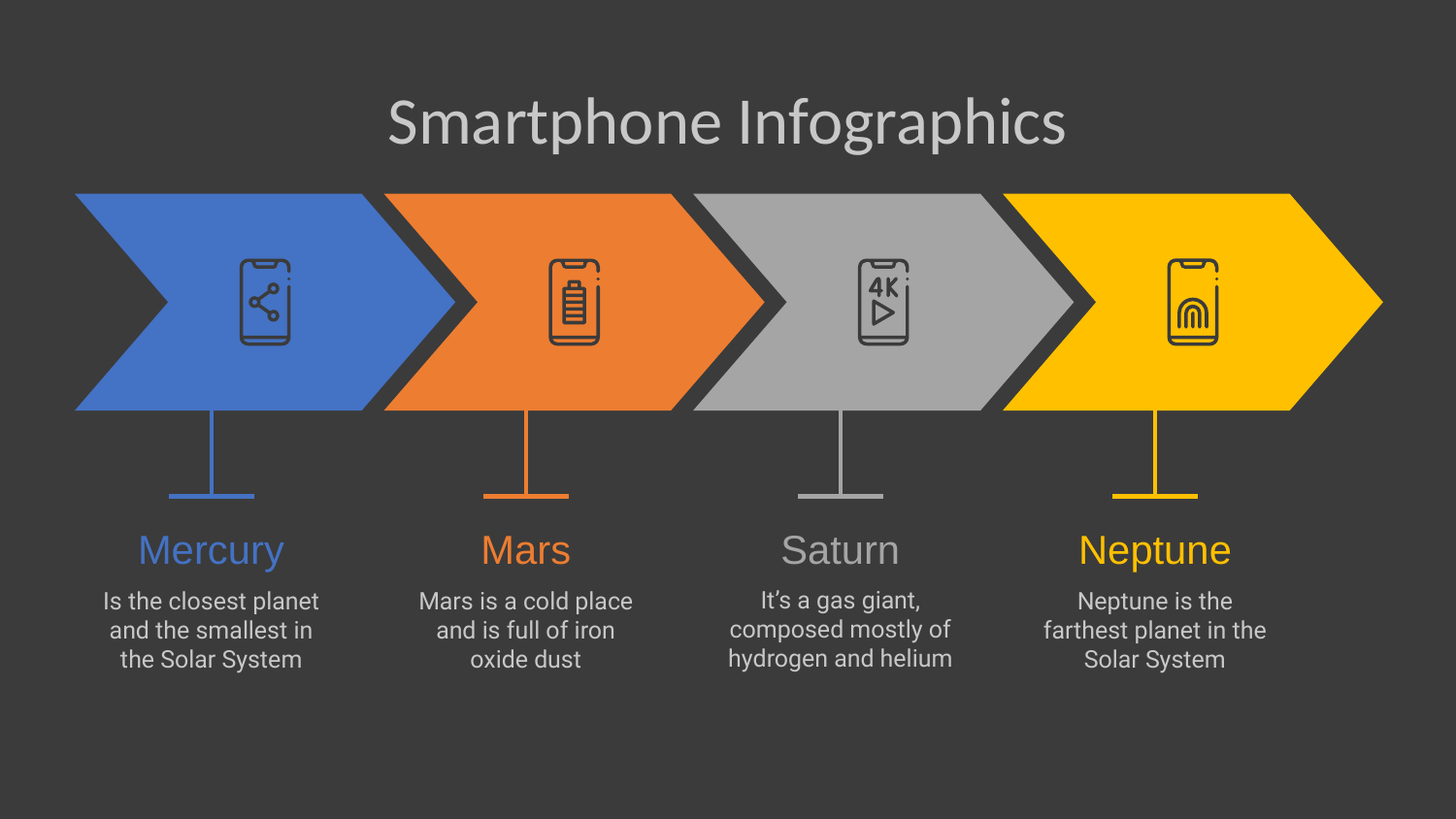

# Smartphone Infographics

Mercury
Mars
Saturn
Neptune
It’s a gas giant, composed mostly of hydrogen and helium
Mars is a cold place and is full of iron oxide dust
Is the closest planet and the smallest in the Solar System
Neptune is the farthest planet in the Solar System